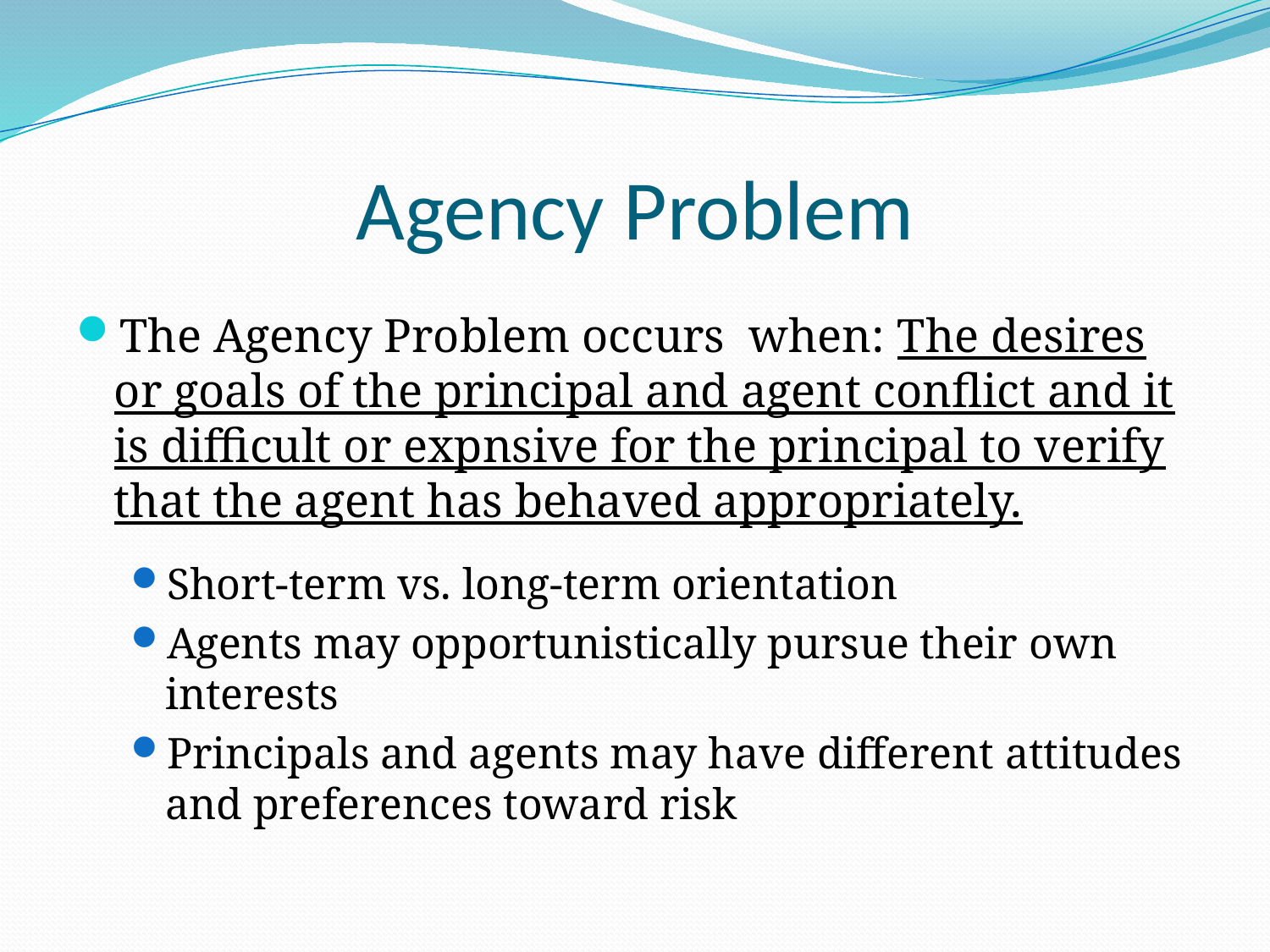

# Agency Problem
The Agency Problem occurs  when: The desires or goals of the principal and agent conflict and it is difficult or expnsive for the principal to verify that the agent has behaved appropriately.

Short-term vs. long-term orientation
Agents may opportunistically pursue their own interests
Principals and agents may have different attitudes and preferences toward risk